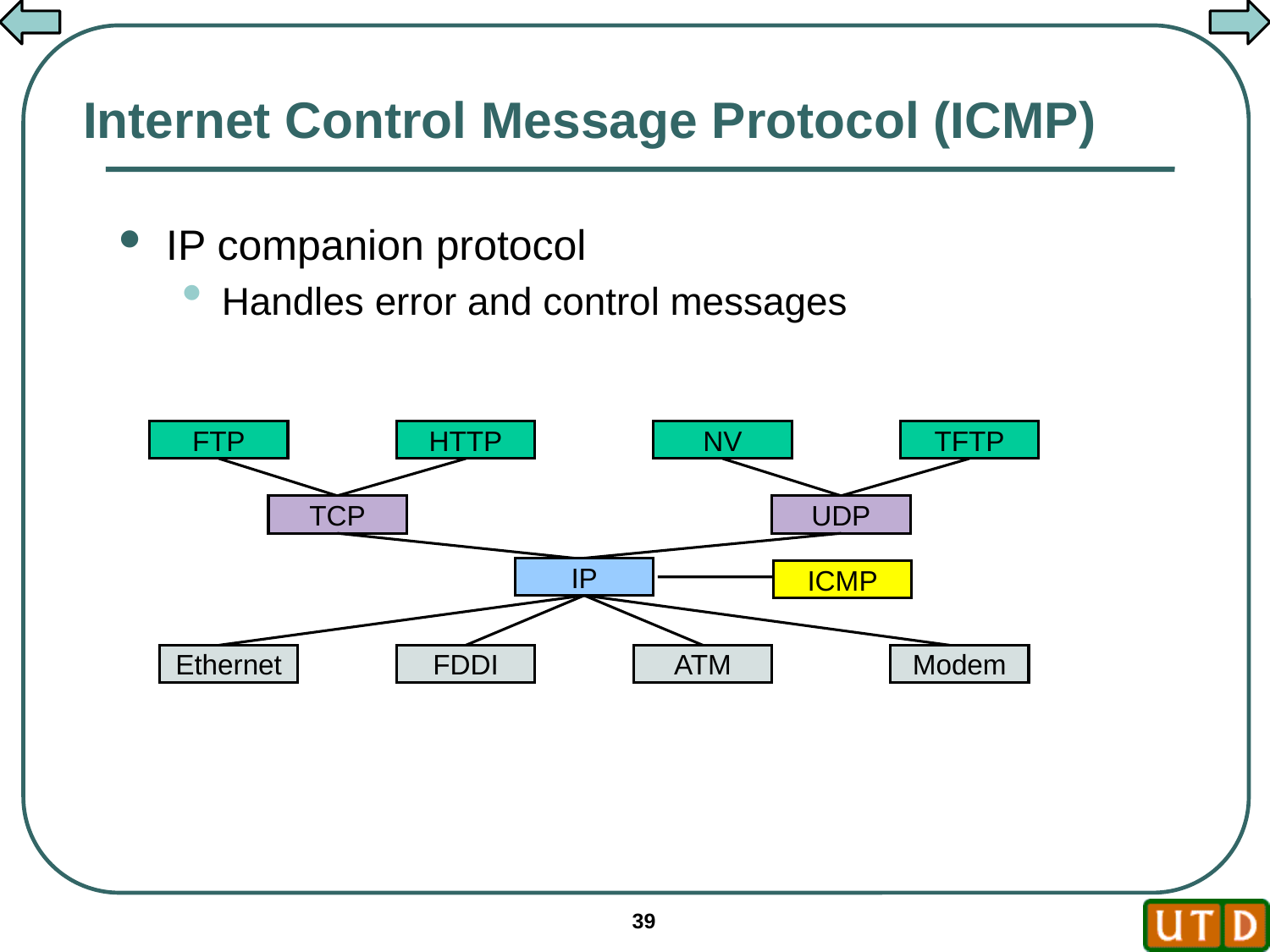

# Internet Control Message Protocol (ICMP)
IP companion protocol
Handles error and control messages
FTP
HTTP
NV
TFTP

TCP
UDP

IP

Ethernet
FDDI
ATM
Modem
ICMP

39